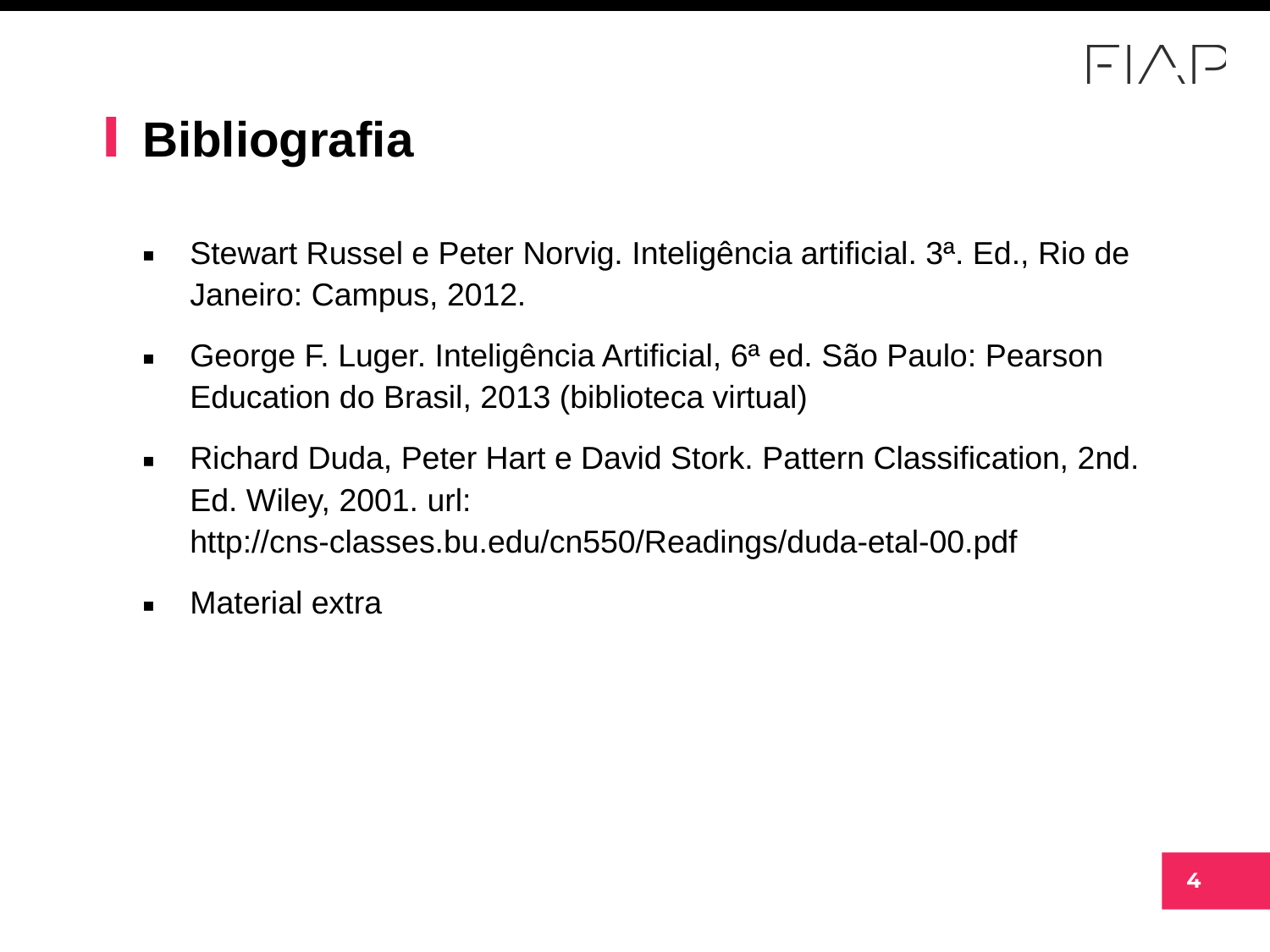

# Bibliografia
Stewart Russel e Peter Norvig. Inteligência artificial. 3ª. Ed., Rio de Janeiro: Campus, 2012.
George F. Luger. Inteligência Artificial, 6ª ed. São Paulo: Pearson Education do Brasil, 2013 (biblioteca virtual)
Richard Duda, Peter Hart e David Stork. Pattern Classification, 2nd. Ed. Wiley, 2001. url: http://cns-classes.bu.edu/cn550/Readings/duda-etal-00.pdf
Material extra